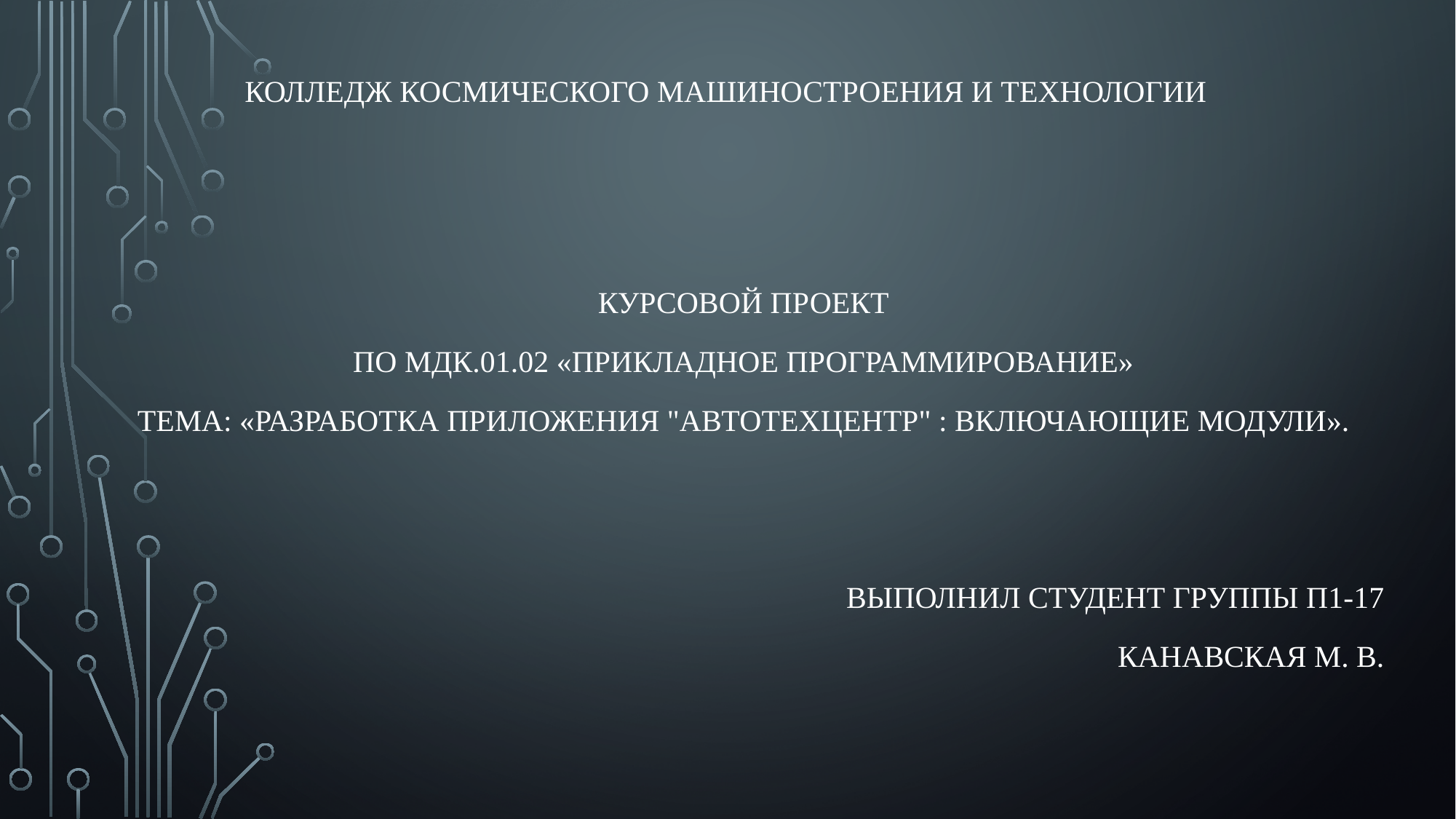

# Колледж космического машиностроения и технологии
КУРСОВОЙ ПРОЕКТ
По МДК.01.02 «Прикладное программирование»
Тема: «Разработка приложения "Автотехцентр" : Включающие модули».

Выполнил студент группы П1-17
Канавская М. в.